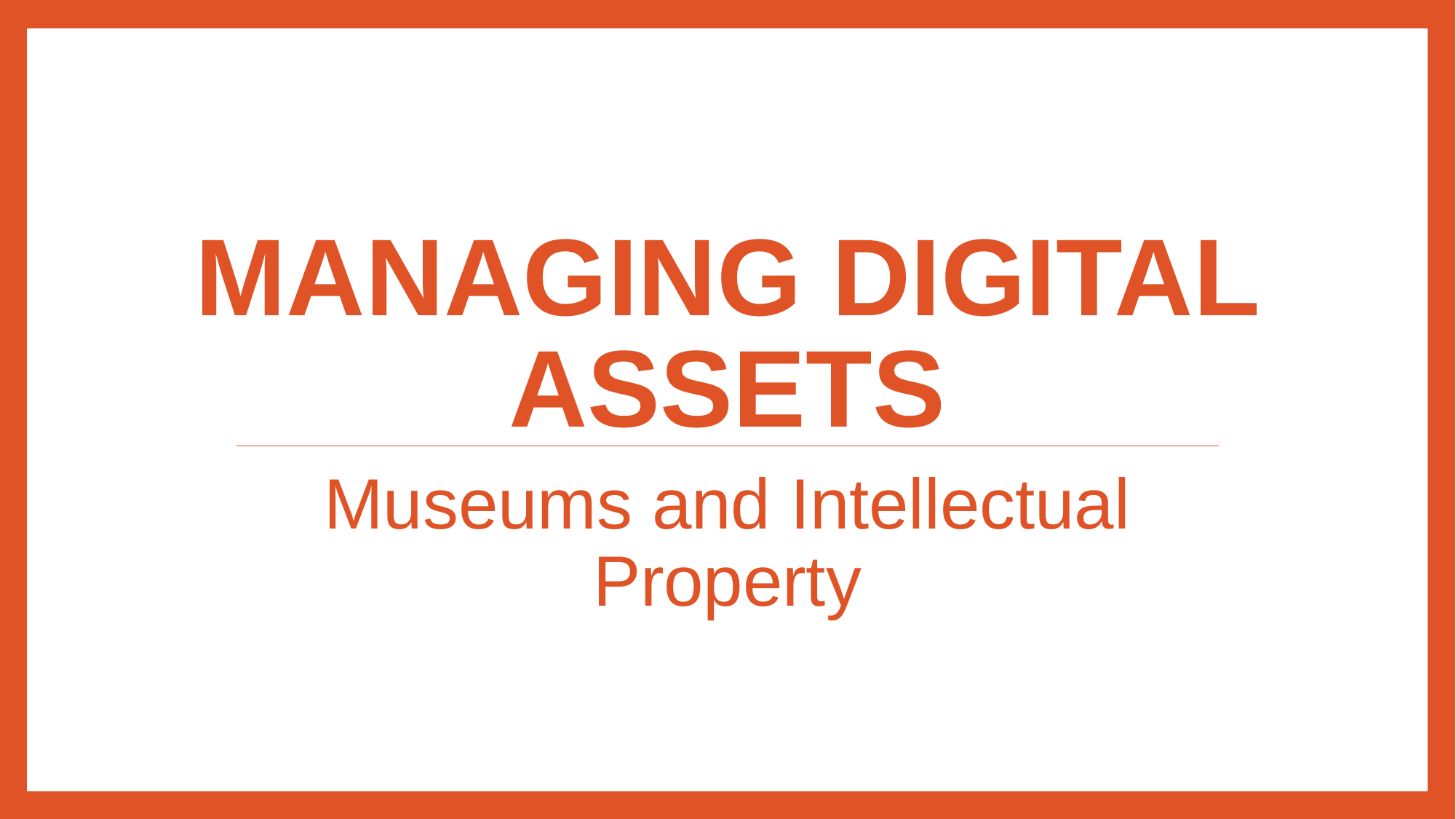

# Managing Digital Assets
Museums and Intellectual Property